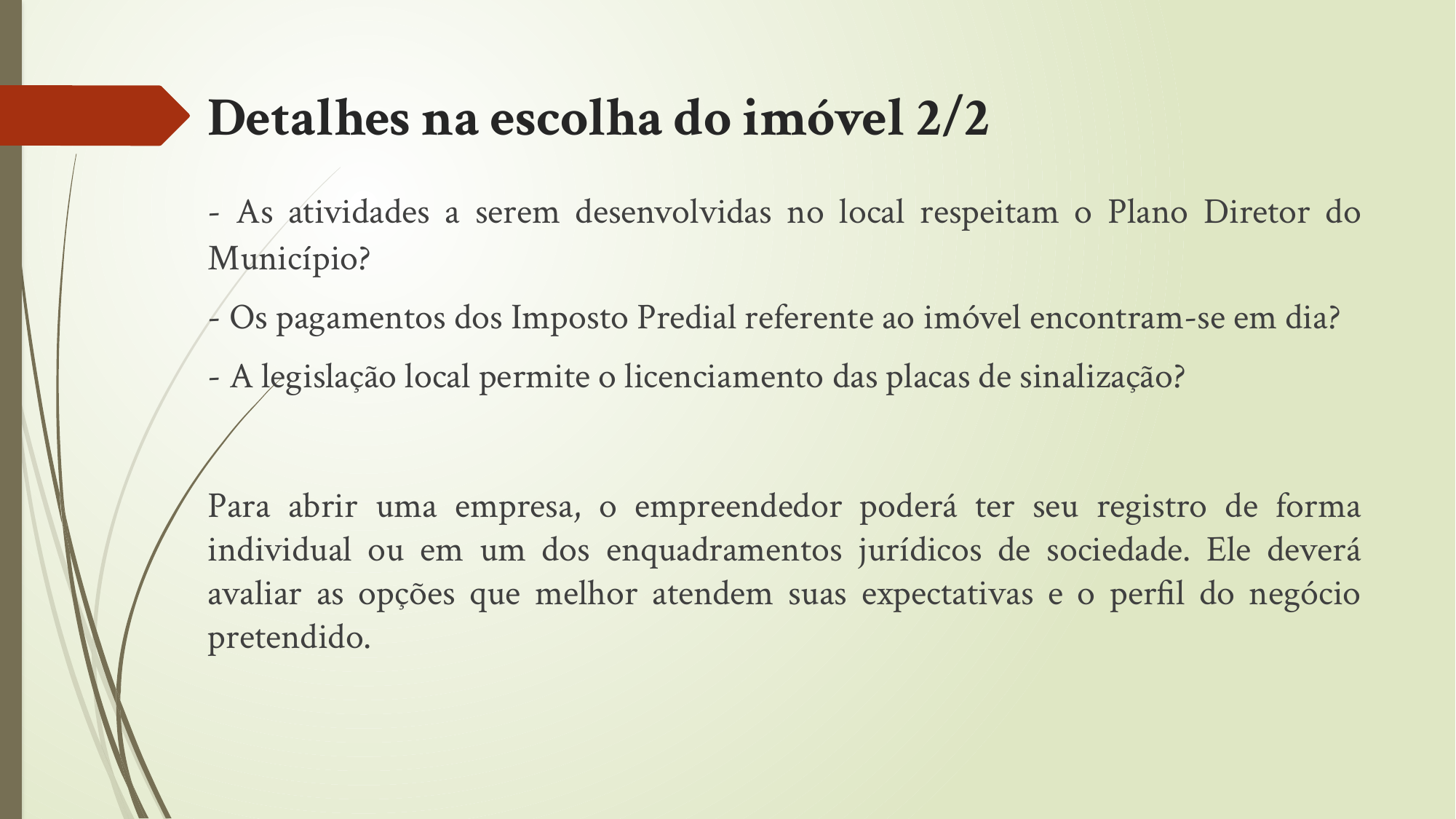

# Detalhes na escolha do imóvel 2/2
- As atividades a serem desenvolvidas no local respeitam o Plano Diretor do Município?
- Os pagamentos dos Imposto Predial referente ao imóvel encontram-se em dia?
- A legislação local permite o licenciamento das placas de sinalização?

Para abrir uma empresa, o empreendedor poderá ter seu registro de forma individual ou em um dos enquadramentos jurídicos de sociedade. Ele deverá avaliar as opções que melhor atendem suas expectativas e o perfil do negócio pretendido.